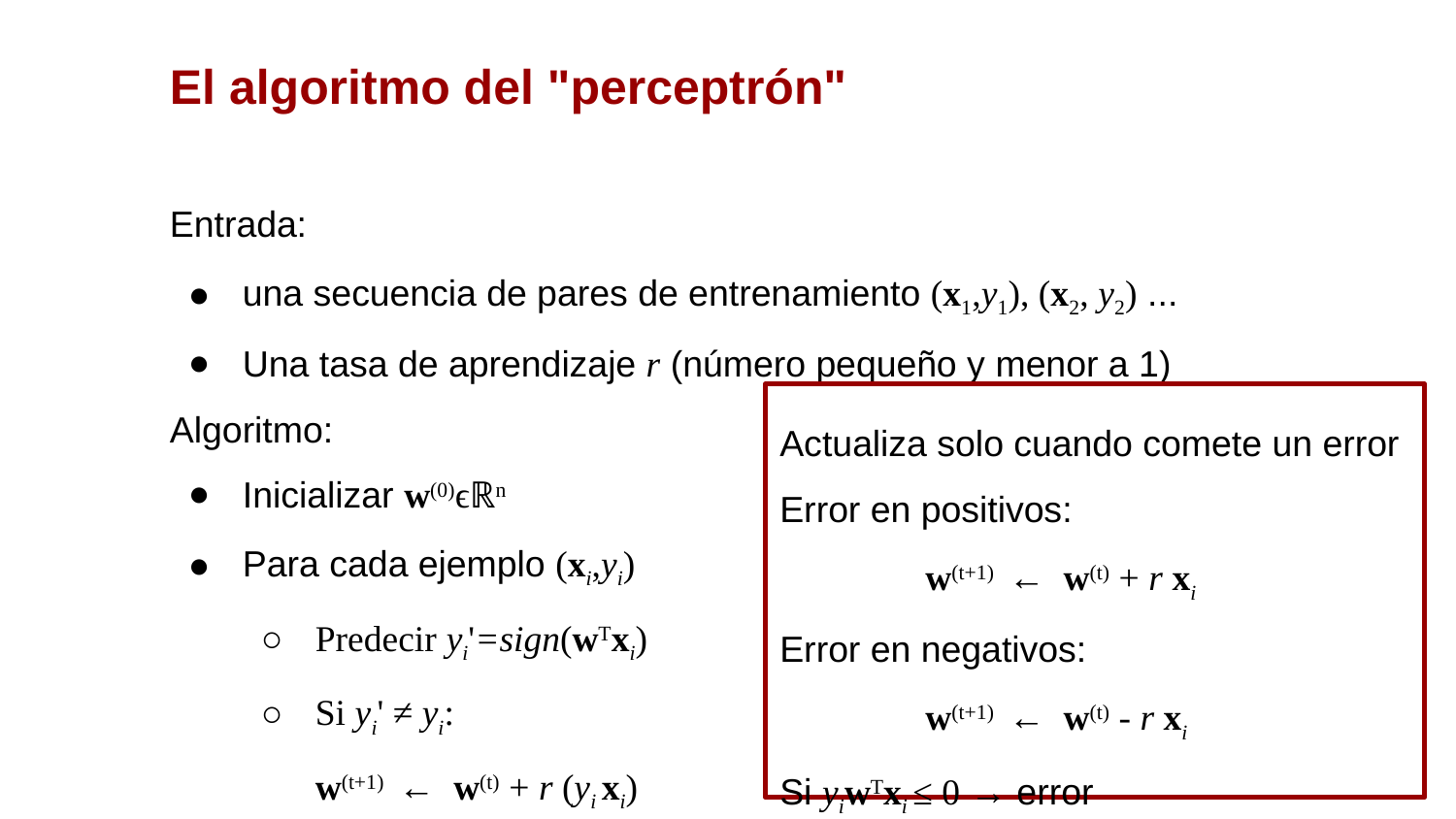

El algoritmo del "perceptrón"

Entrada:
una secuencia de pares de entrenamiento (x1,y1), (x2, y2) ...
Una tasa de aprendizaje r (número pequeño y menor a 1)
Algoritmo:
Inicializar w(0)ϵℝn
Para cada ejemplo (xi,yi)
Predecir yi'=sign(wTxi)
Si yi' ≠ yi:
w(t+1)  ←  w(t) + r (yi xi)

Actualiza solo cuando comete un error
Error en positivos:
w(t+1)  ←  w(t) + r xi
Error en negativos:
w(t+1)  ←  w(t) - r xi
Si yiwTxi ≤ 0 → error